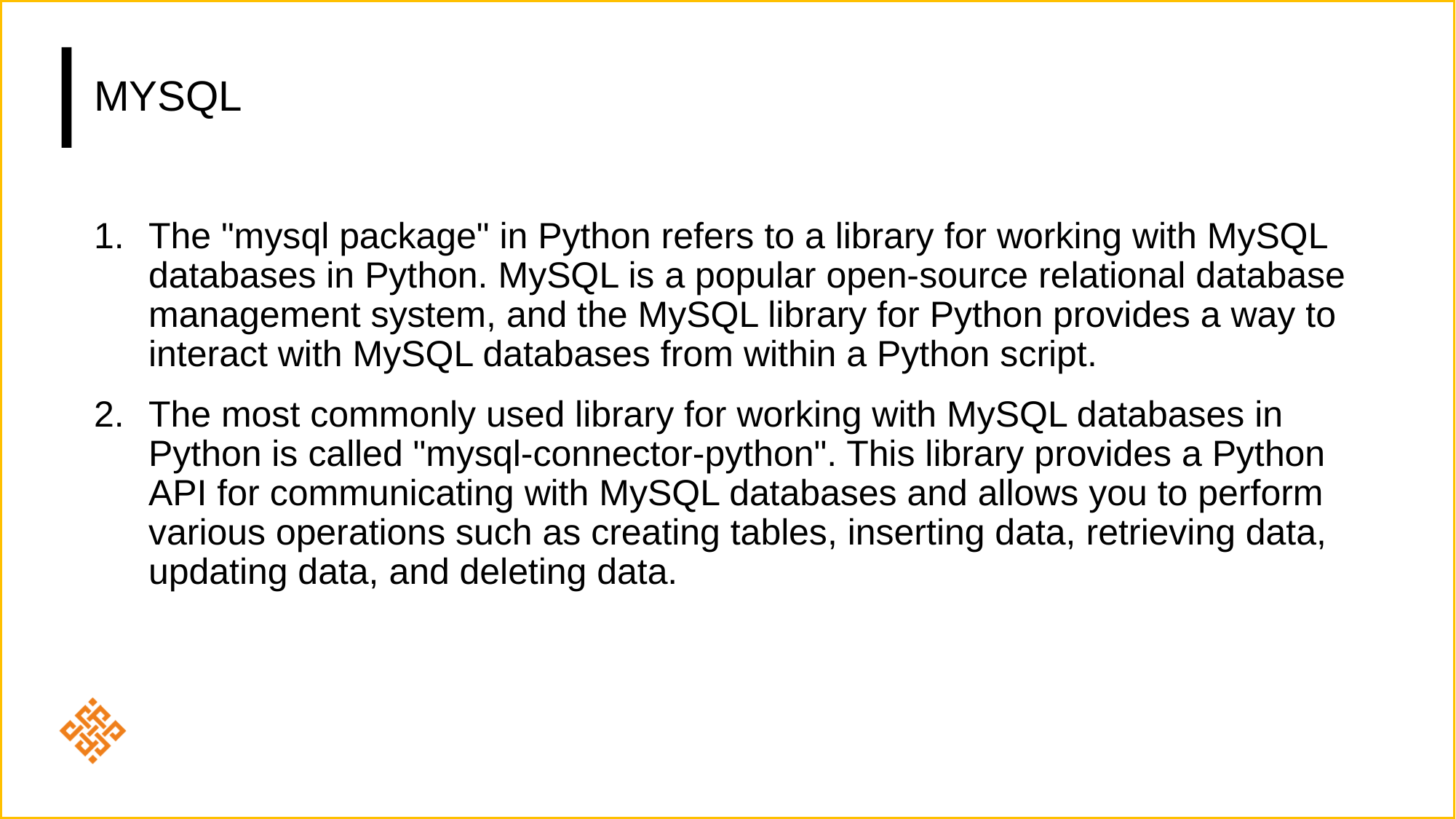

# mysql
The "mysql package" in Python refers to a library for working with MySQL databases in Python. MySQL is a popular open-source relational database management system, and the MySQL library for Python provides a way to interact with MySQL databases from within a Python script.
The most commonly used library for working with MySQL databases in Python is called "mysql-connector-python". This library provides a Python API for communicating with MySQL databases and allows you to perform various operations such as creating tables, inserting data, retrieving data, updating data, and deleting data.